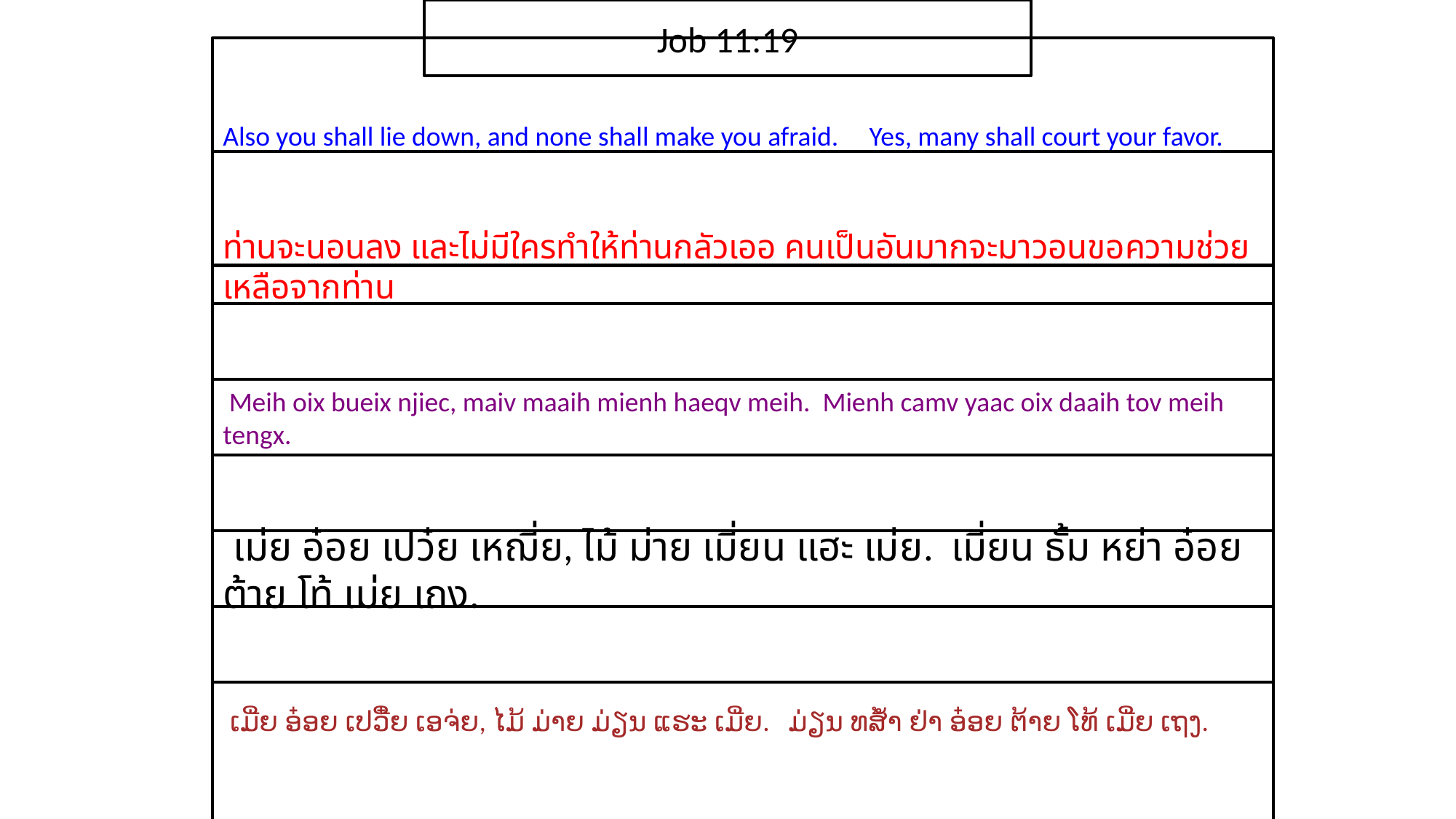

Job 11:19
Also you shall lie down, and none shall make you afraid.     Yes, many shall court your favor.
ท่าน​จะ​นอน​ลง และ​ไม่​มี​ใคร​ทำ​ให้​ท่าน​กลัวเออ คน​เป็น​อัน​มาก​จะ​มา​วอน​ขอ​ความ​ช่วยเหลือ​จาก​ท่าน
 Meih oix bueix njiec, maiv maaih mienh haeqv meih.  Mienh camv yaac oix daaih tov meih tengx.
 เม่ย อ๋อย เปว๋ย เหฌี่ย, ไม้ ม่าย เมี่ยน แฮะ เม่ย.  เมี่ยน ธั้ม หย่า อ๋อย ต้าย โท้ เม่ย เถง.
 ເມີ່ຍ ອ໋ອຍ ເປວີ໋ຍ ເອຈ່ຍ, ໄມ້ ມ່າຍ ມ່ຽນ ແຮະ ເມີ່ຍ.   ມ່ຽນ ທສ້ຳ ຢ່າ ອ໋ອຍ ຕ້າຍ ໂທ້ ເມີ່ຍ ເຖງ.